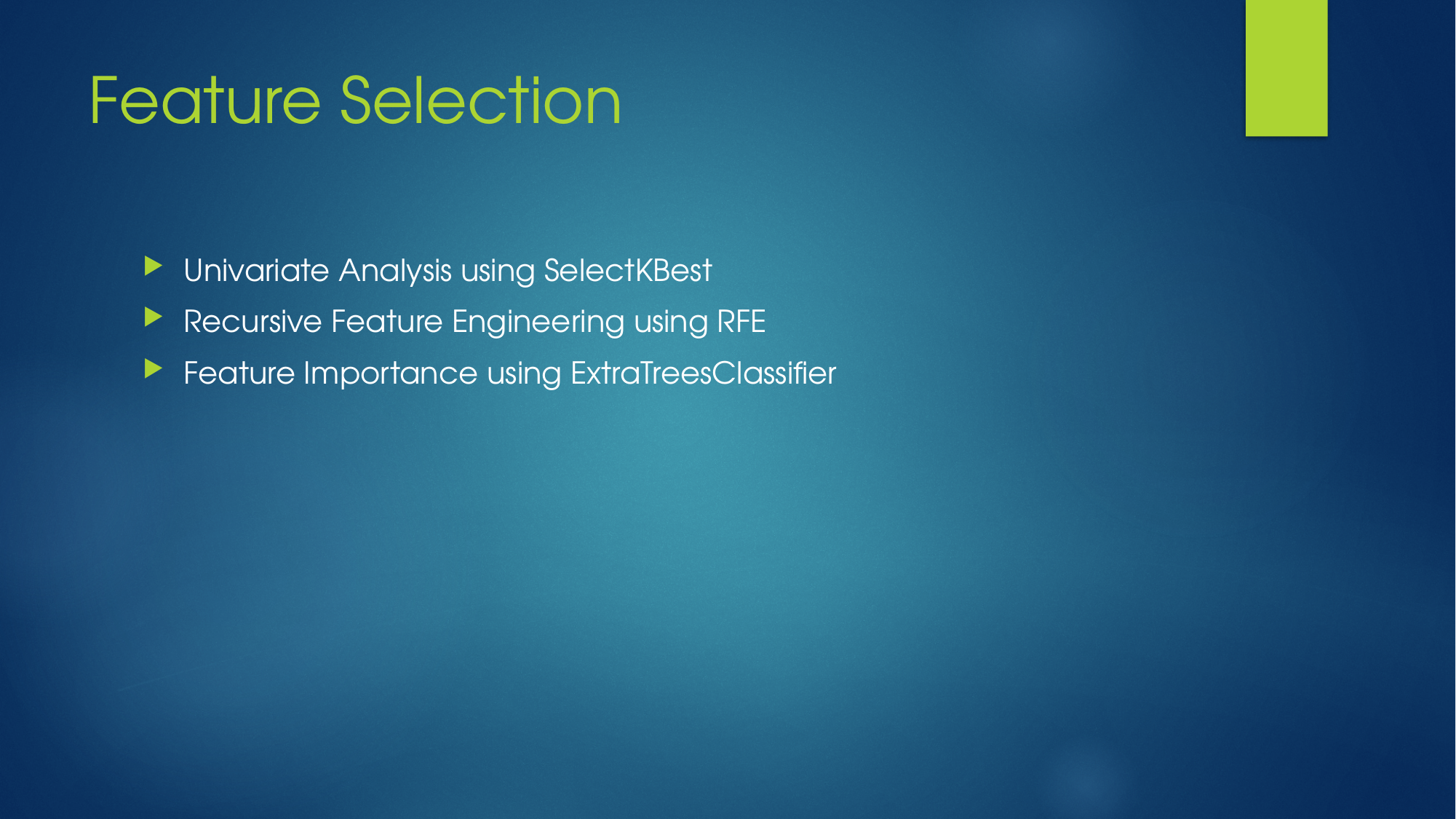

# Feature Selection
Univariate Analysis using SelectKBest
Recursive Feature Engineering using RFE
Feature Importance using ExtraTreesClassifier